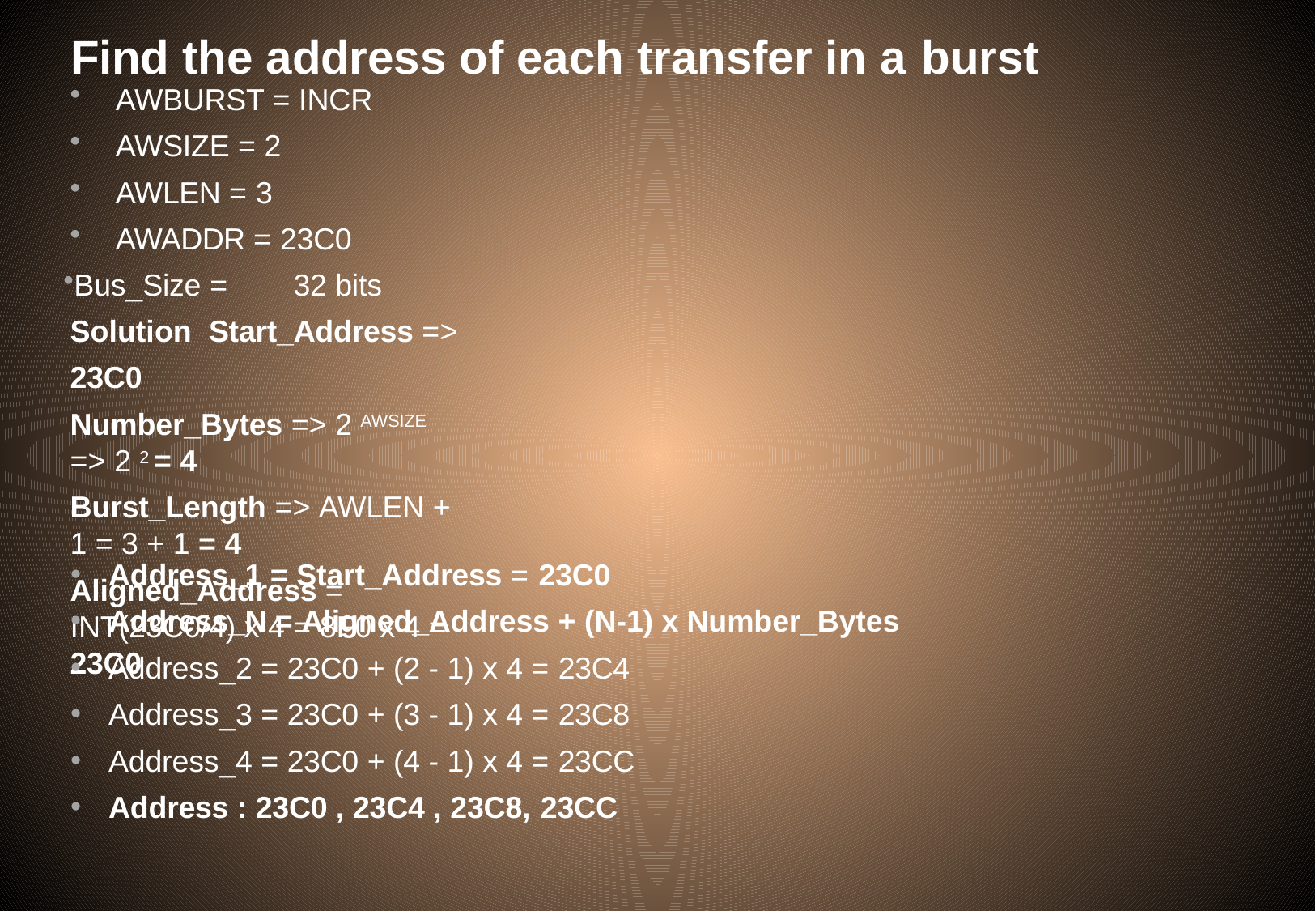

# Find the address of each transfer in a burst
AWBURST = INCR
AWSIZE = 2
AWLEN = 3
AWADDR = 23C0
Bus_Size =	32 bits  Solution  Start_Address => 23C0
Number_Bytes => 2 AWSIZE => 2 2 = 4
Burst_Length => AWLEN + 1 = 3 + 1 = 4
Aligned_Address = INT(23C0/4) x 4 = 8F0 x 4 = 23C0
Address_1 = Start_Address = 23C0
Address_N = Aligned_Address + (N-1) x Number_Bytes
Address_2 = 23C0 + (2 - 1) x 4 = 23C4
Address_3 = 23C0 + (3 - 1) x 4 = 23C8
Address_4 = 23C0 + (4 - 1) x 4 = 23CC
Address : 23C0 , 23C4 , 23C8, 23CC